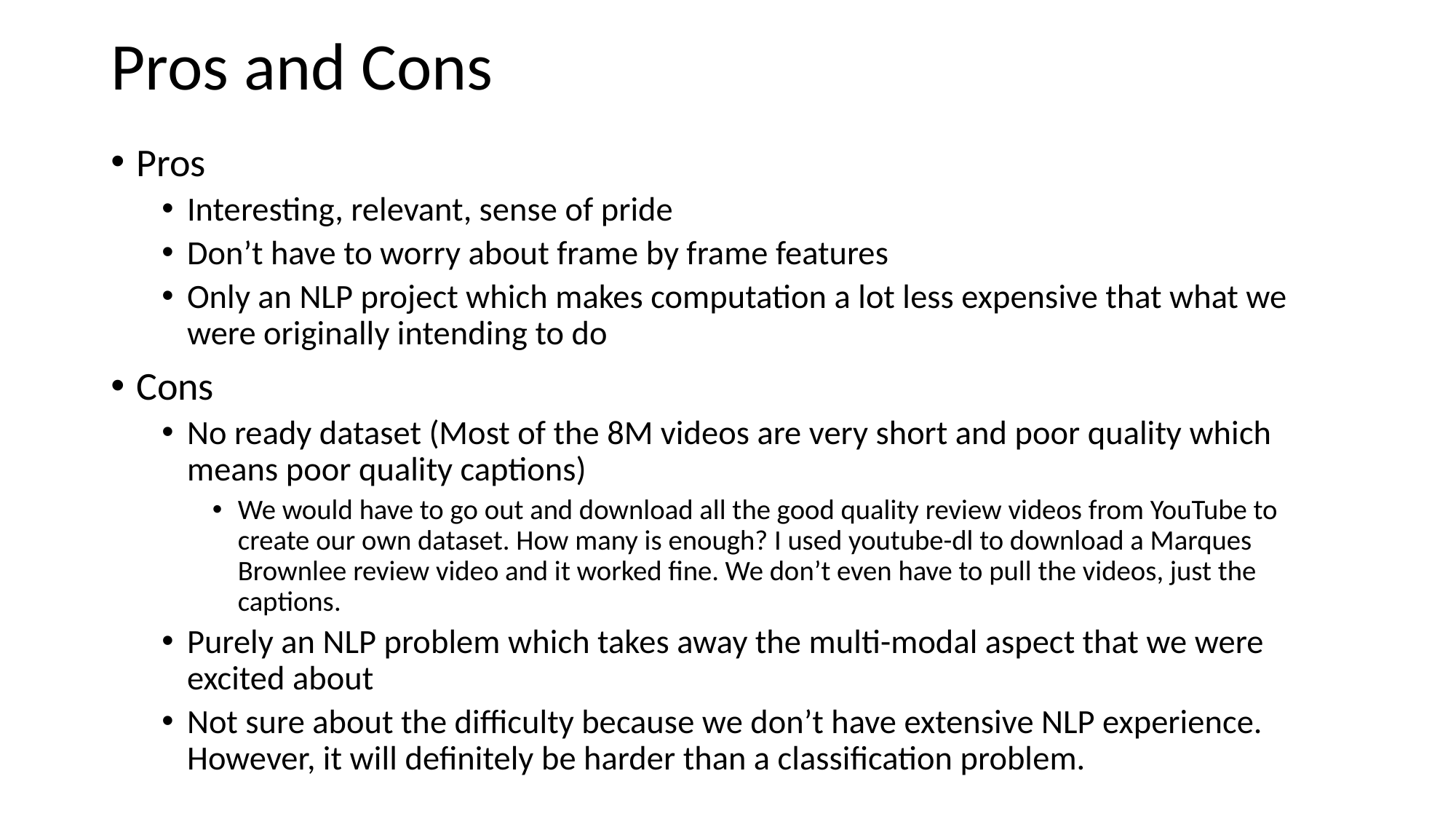

# Pros and Cons
Pros
Interesting, relevant, sense of pride
Don’t have to worry about frame by frame features
Only an NLP project which makes computation a lot less expensive that what we were originally intending to do
Cons
No ready dataset (Most of the 8M videos are very short and poor quality which means poor quality captions)
We would have to go out and download all the good quality review videos from YouTube to create our own dataset. How many is enough? I used youtube-dl to download a Marques Brownlee review video and it worked fine. We don’t even have to pull the videos, just the captions.
Purely an NLP problem which takes away the multi-modal aspect that we were excited about
Not sure about the difficulty because we don’t have extensive NLP experience. However, it will definitely be harder than a classification problem.